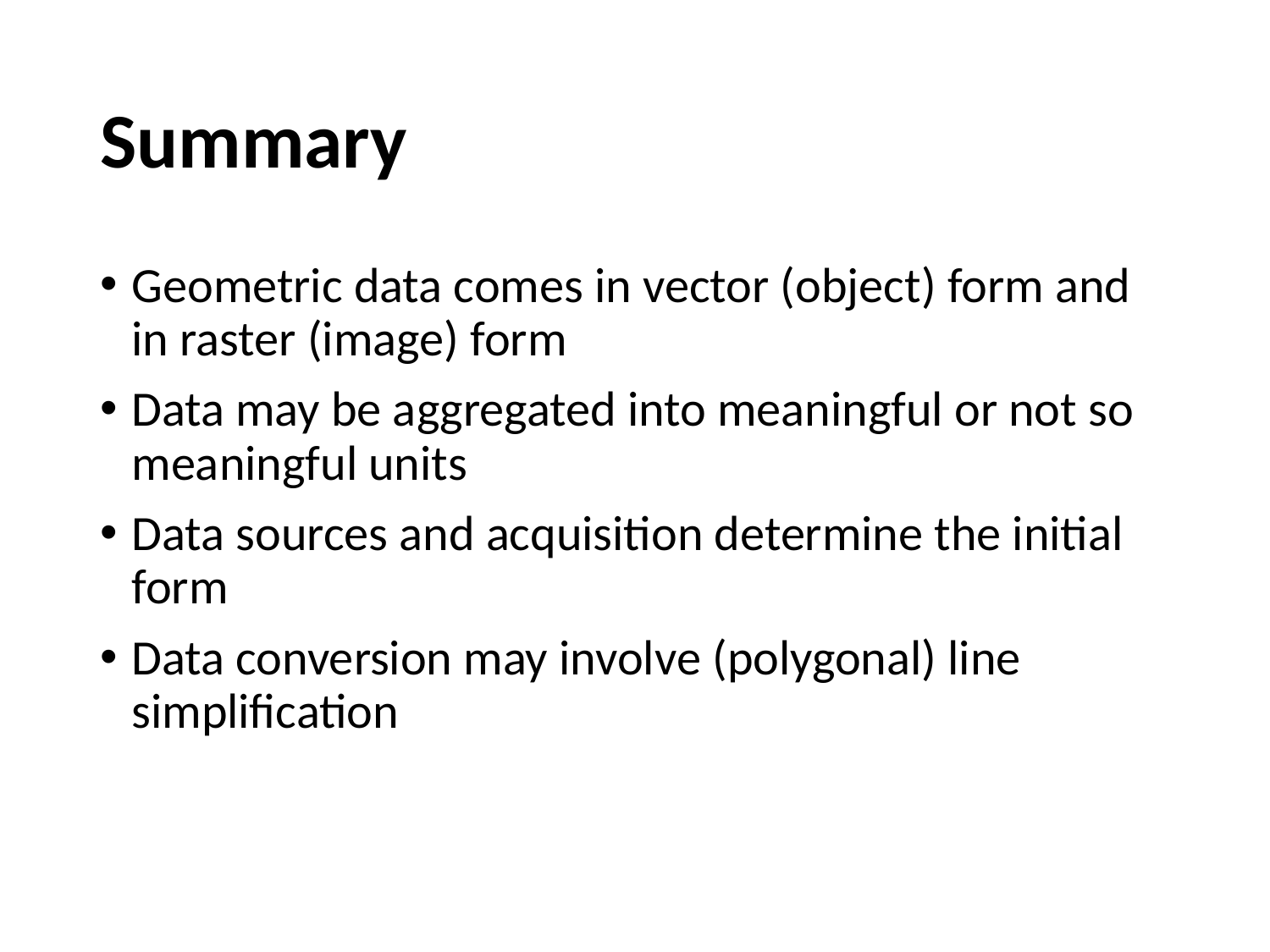

# Summary
Geometric data comes in vector (object) form and in raster (image) form
Data may be aggregated into meaningful or not so meaningful units
Data sources and acquisition determine the initial form
Data conversion may involve (polygonal) line simplification